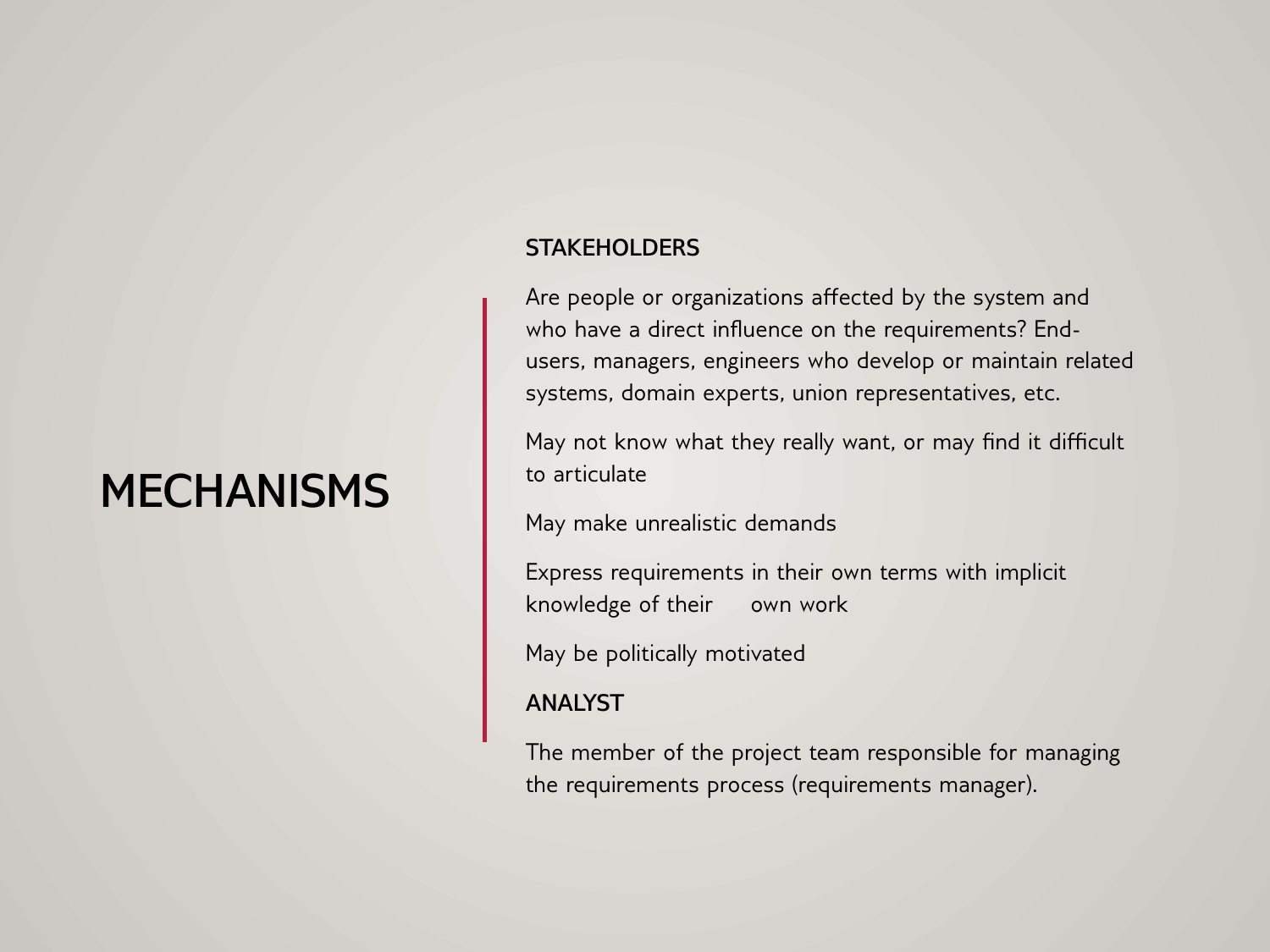

# Mechanisms
STAKEHOLDERS
Are people or organizations affected by the system and who have a direct influence on the requirements? End-users, managers, engineers who develop or maintain related systems, domain experts, union representatives, etc.
May not know what they really want, or may find it difficult to articulate
May make unrealistic demands
Express requirements in their own terms with implicit knowledge of their     own work
May be politically motivated
ANALYST
The member of the project team responsible for managing the requirements process (requirements manager).